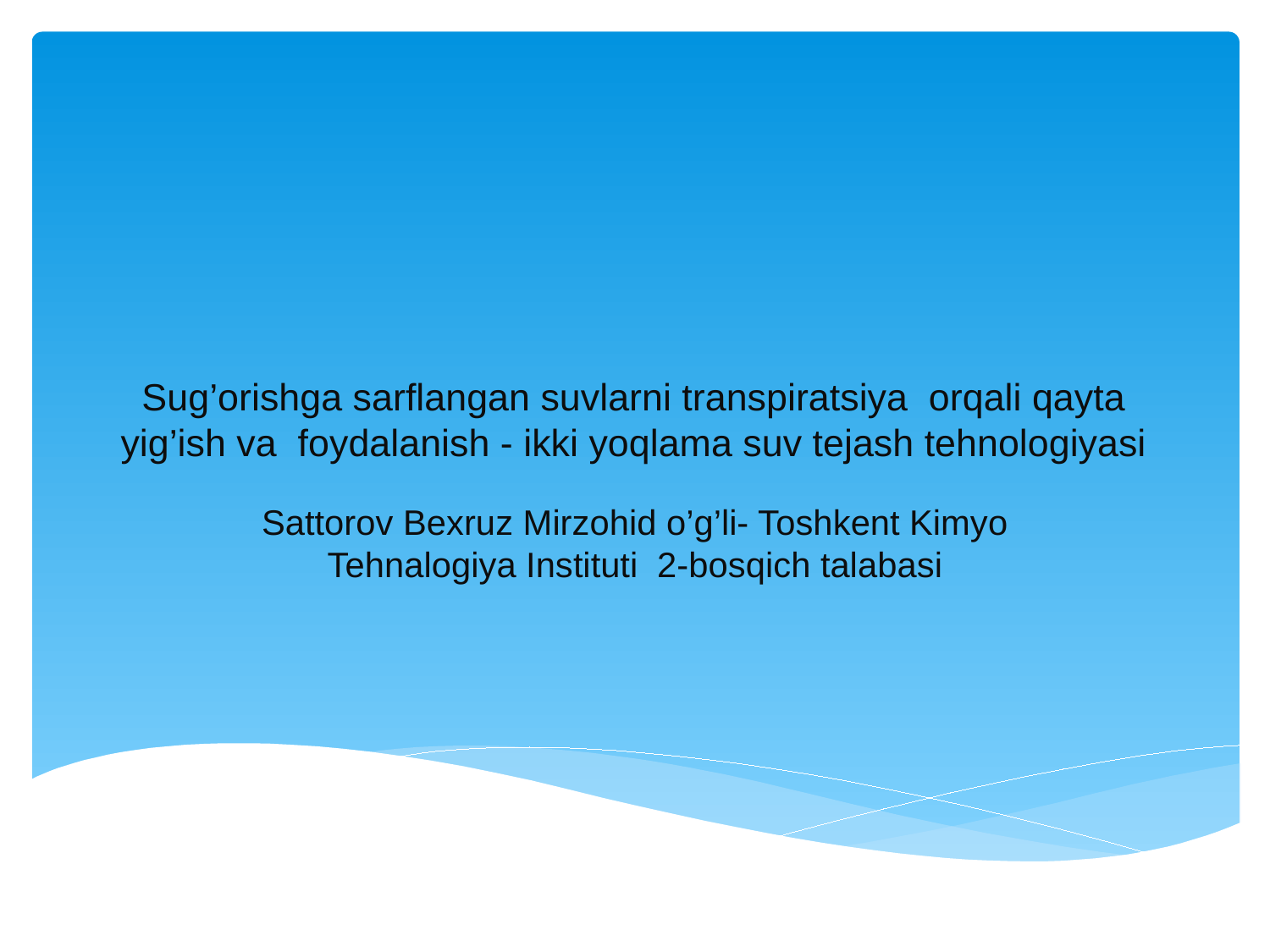

# Sug’orishga sarflangan suvlarni transpiratsiya  orqali qayta yig’ish va  foydalanish - ikki yoqlama suv tejash tehnologiyasi
Sattorov Bexruz Mirzohid o’g’li- Toshkent Kimyo Tehnalogiya Instituti  2-bosqich talabasi